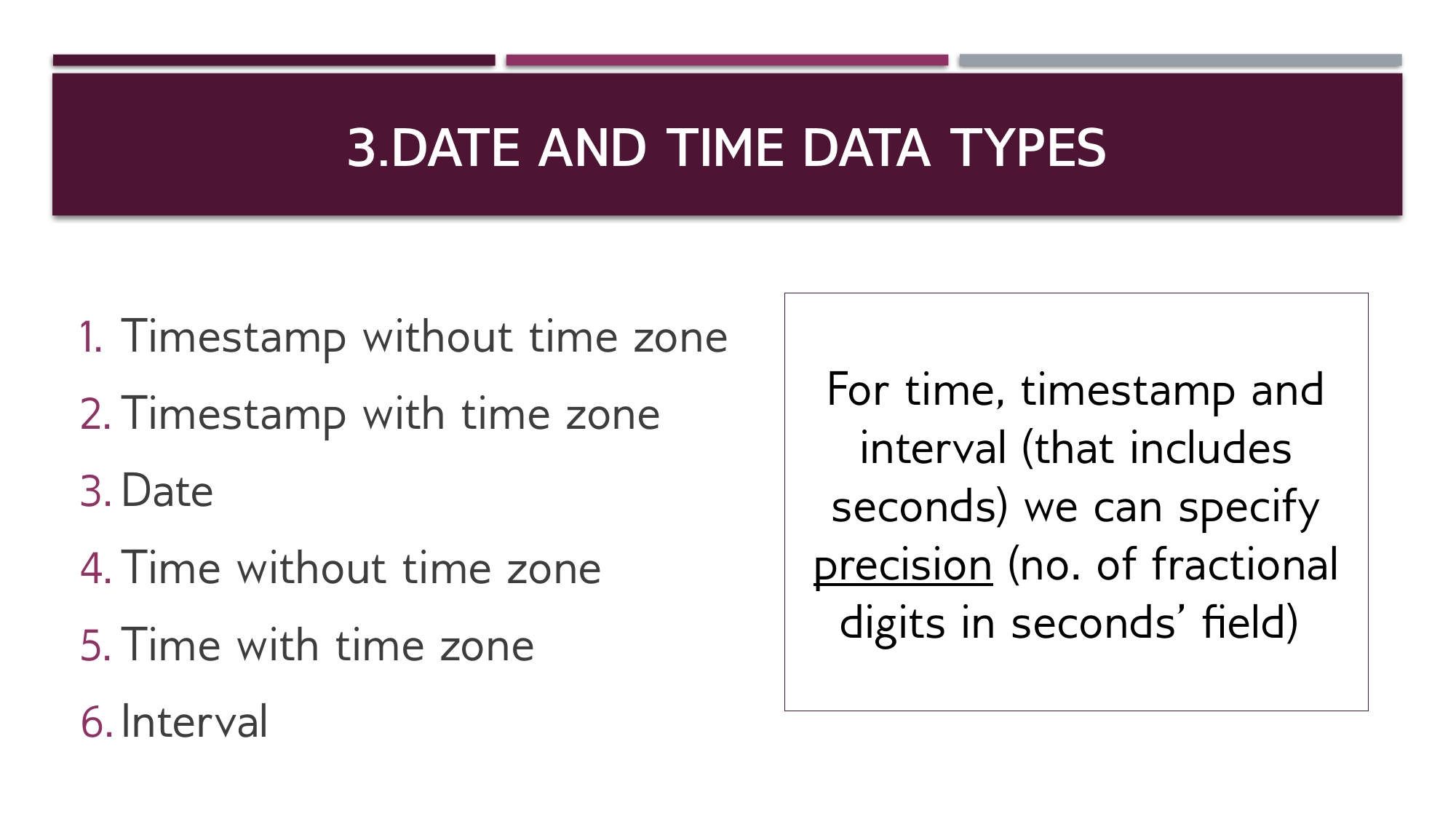

# 3.Date and time data types
Timestamp without time zone
Timestamp with time zone
Date
Time without time zone
Time with time zone
Interval

For time, timestamp and interval (that includes seconds) we can specify precision (no. of fractional digits in seconds’ field)